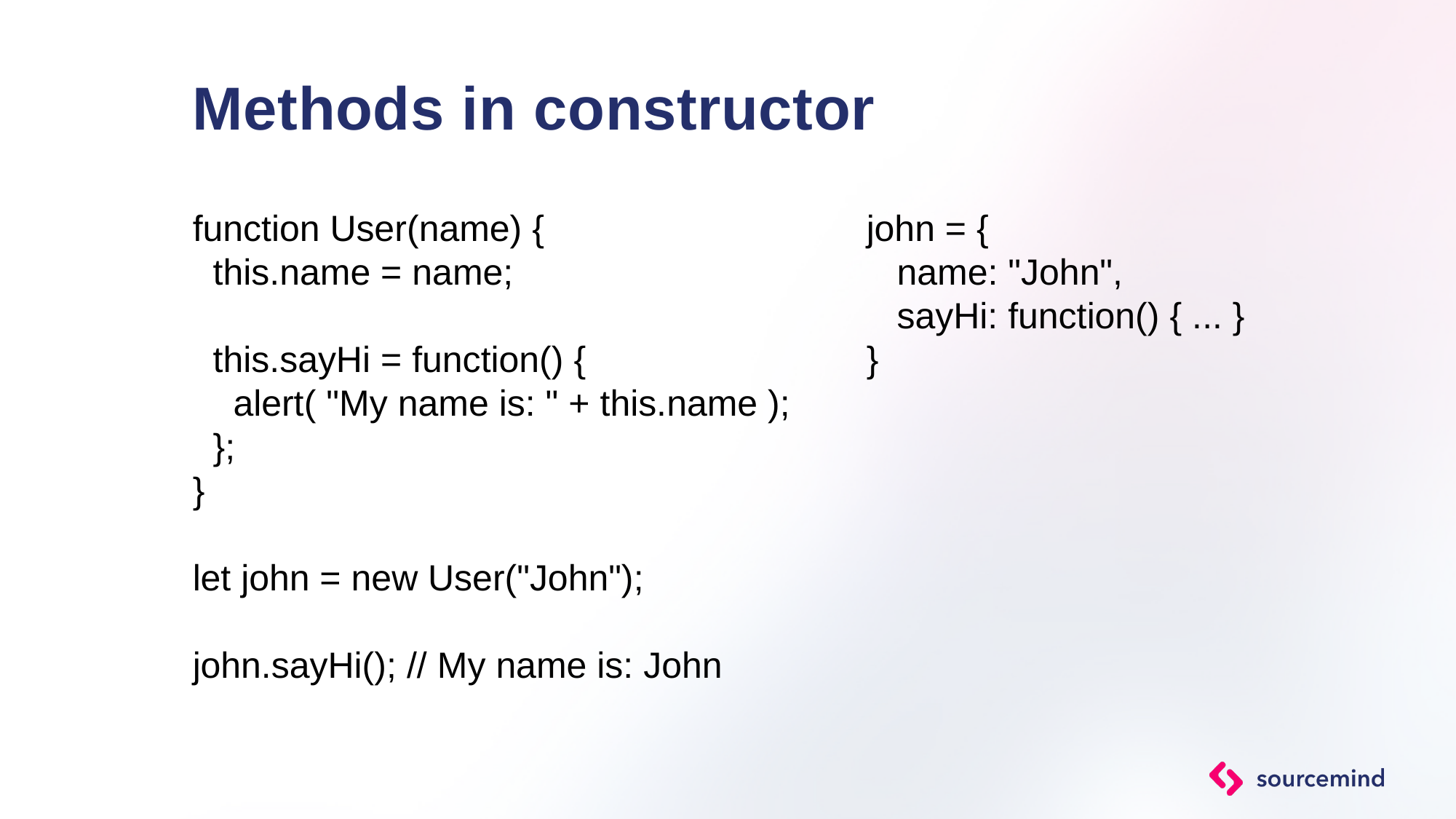

# Methods in constructor
function User(name) {
  this.name = name;

  this.sayHi = function() {
    alert( "My name is: " + this.name );
  };
}

let john = new User("John");

john.sayHi(); // My name is: John

john = {
   name: "John",
   sayHi: function() { ... }
}